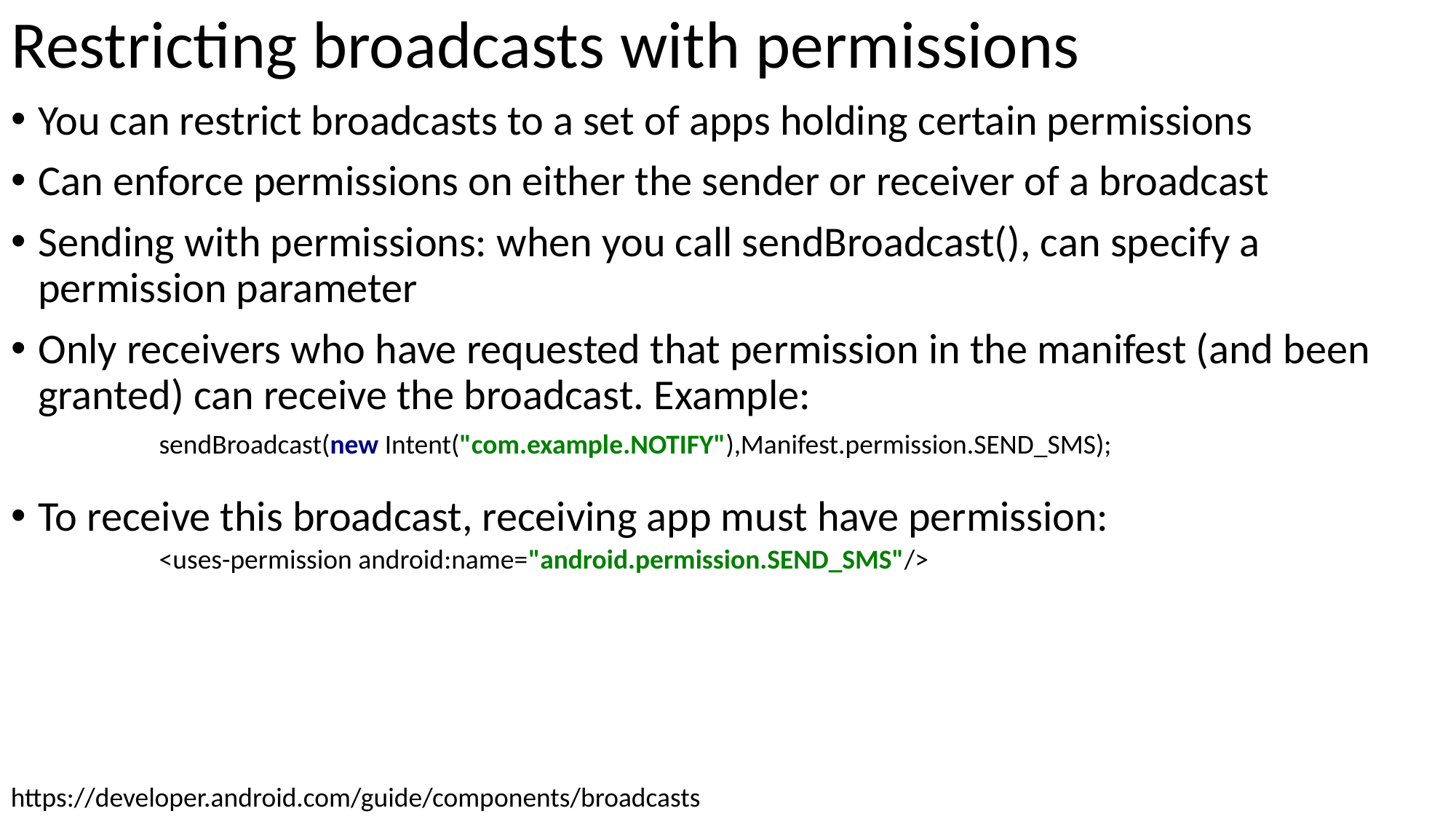

# Restricting broadcasts with permissions
You can restrict broadcasts to a set of apps holding certain permissions
Can enforce permissions on either the sender or receiver of a broadcast
Sending with permissions: when you call sendBroadcast(), can specify a permission parameter
Only receivers who have requested that permission in the manifest (and been granted) can receive the broadcast. Example:

To receive this broadcast, receiving app must have permission:

sendBroadcast(new Intent("com.example.NOTIFY"),Manifest.permission.SEND_SMS);
<uses-permission android:name="android.permission.SEND_SMS"/>
https://developer.android.com/guide/components/broadcasts